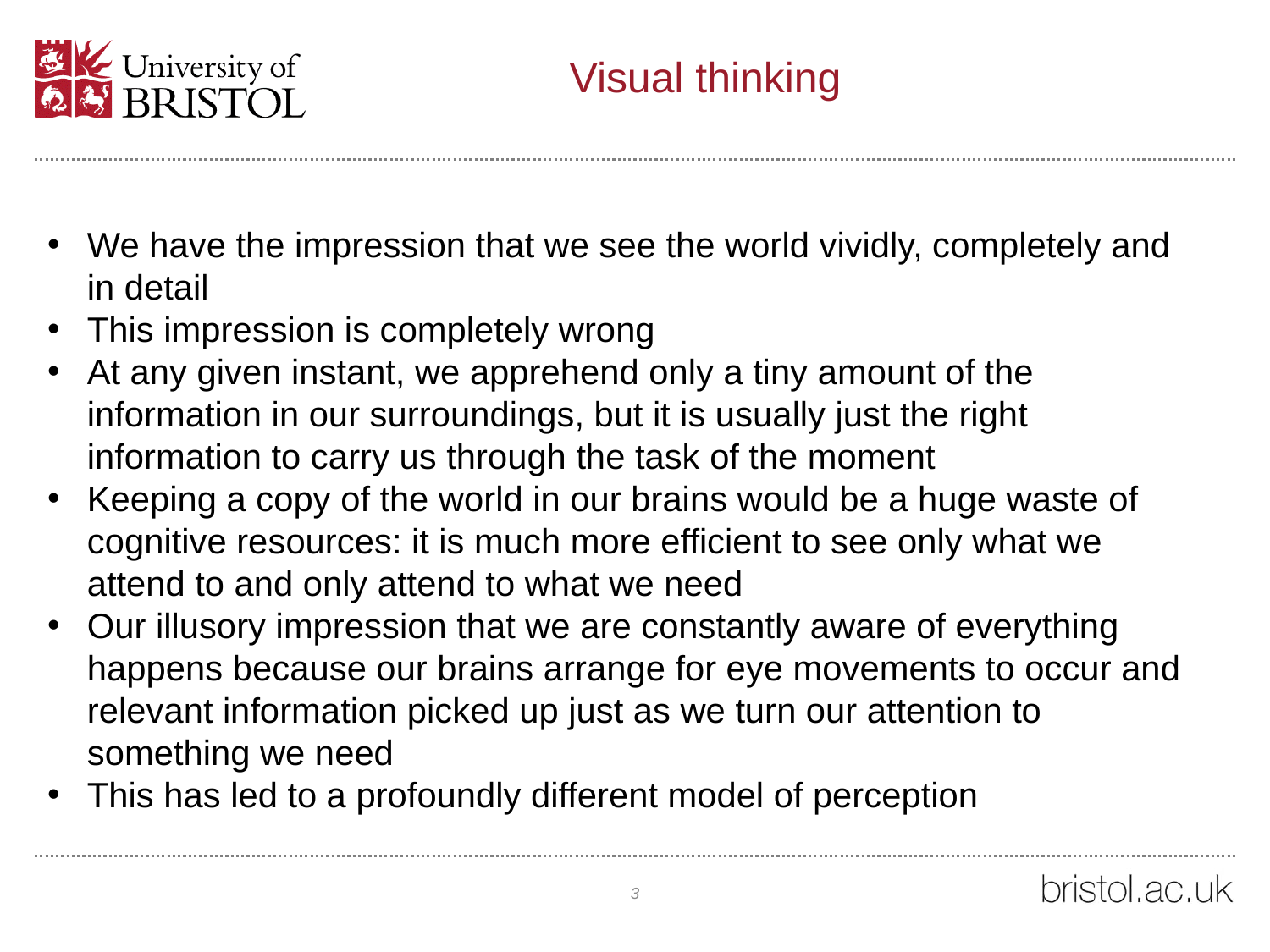

# Visual thinking

We have the impression that we see the world vividly, completely and in detail
This impression is completely wrong
At any given instant, we apprehend only a tiny amount of the information in our surroundings, but it is usually just the right information to carry us through the task of the moment
Keeping a copy of the world in our brains would be a huge waste of cognitive resources: it is much more efficient to see only what we attend to and only attend to what we need
Our illusory impression that we are constantly aware of everything happens because our brains arrange for eye movements to occur and relevant information picked up just as we turn our attention to something we need
This has led to a profoundly different model of perception

3